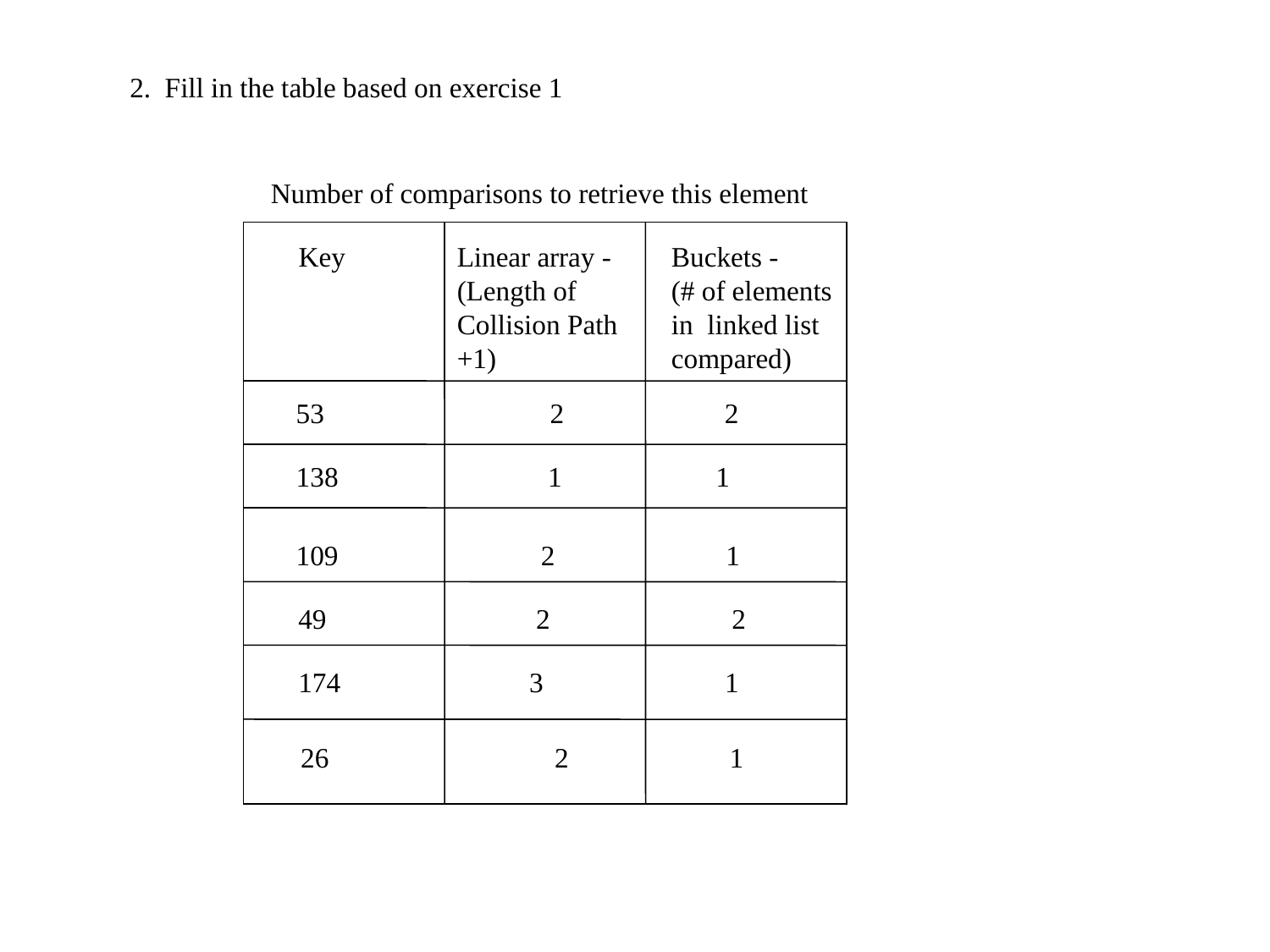

2.  Fill in the table based on exercise 1
Number of comparisons to retrieve this element

Key
Linear array -
(Length of
Collision Path +1)
Buckets -
(# of elements
in  linked list
compared)

53		2                       2

138                              1                      1

109                             2	       1

49                              2                          2

174                           3                          1

26		2                       1